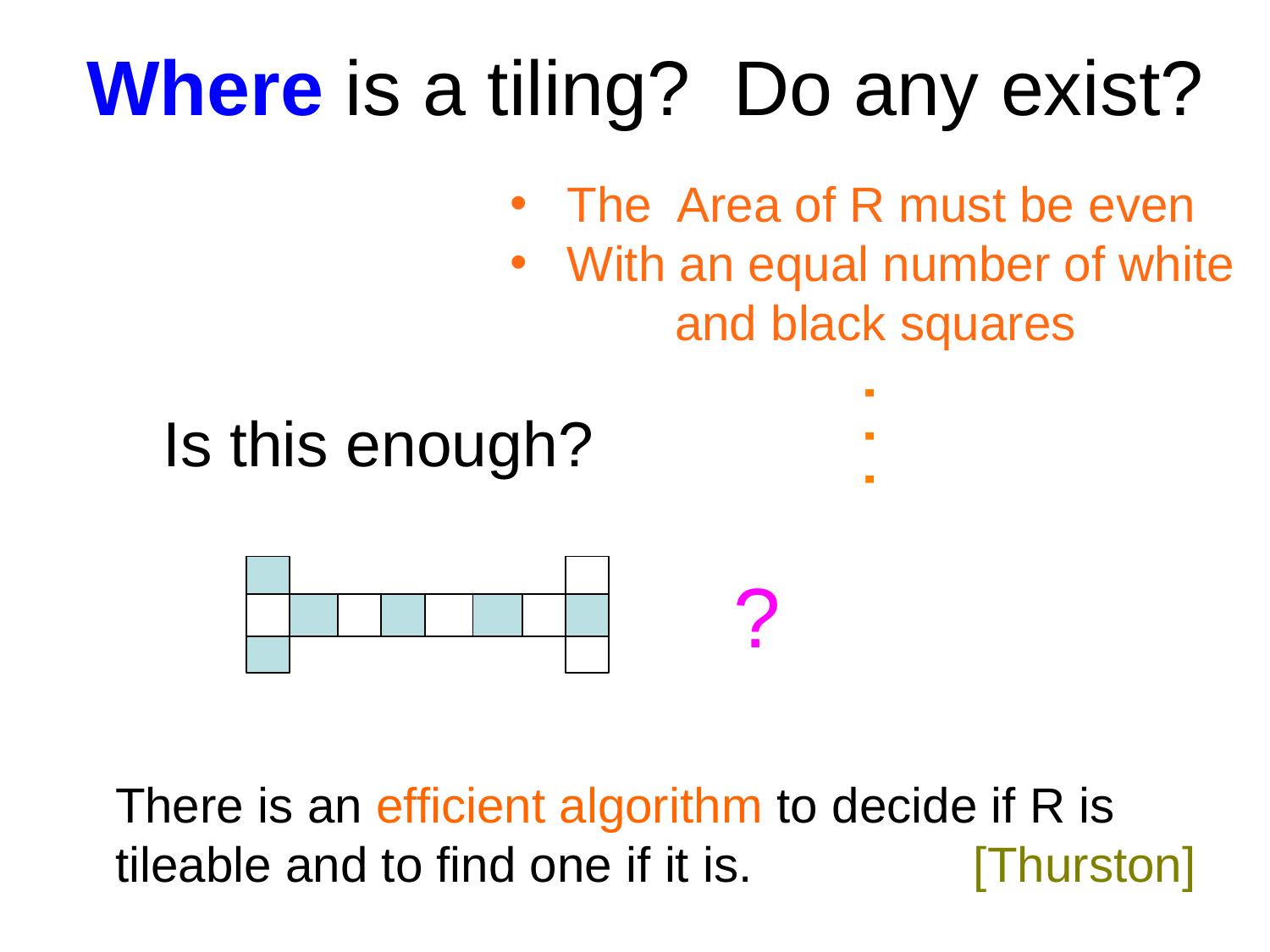

# Where is a tiling?  Do any exist?
  The  Area of R must be even
  With an equal number of white
            and black squares
. . .
Is this enough?

?
There is an efficient algorithm to decide if R is
tileable and to find one if it is.                [Thurston]